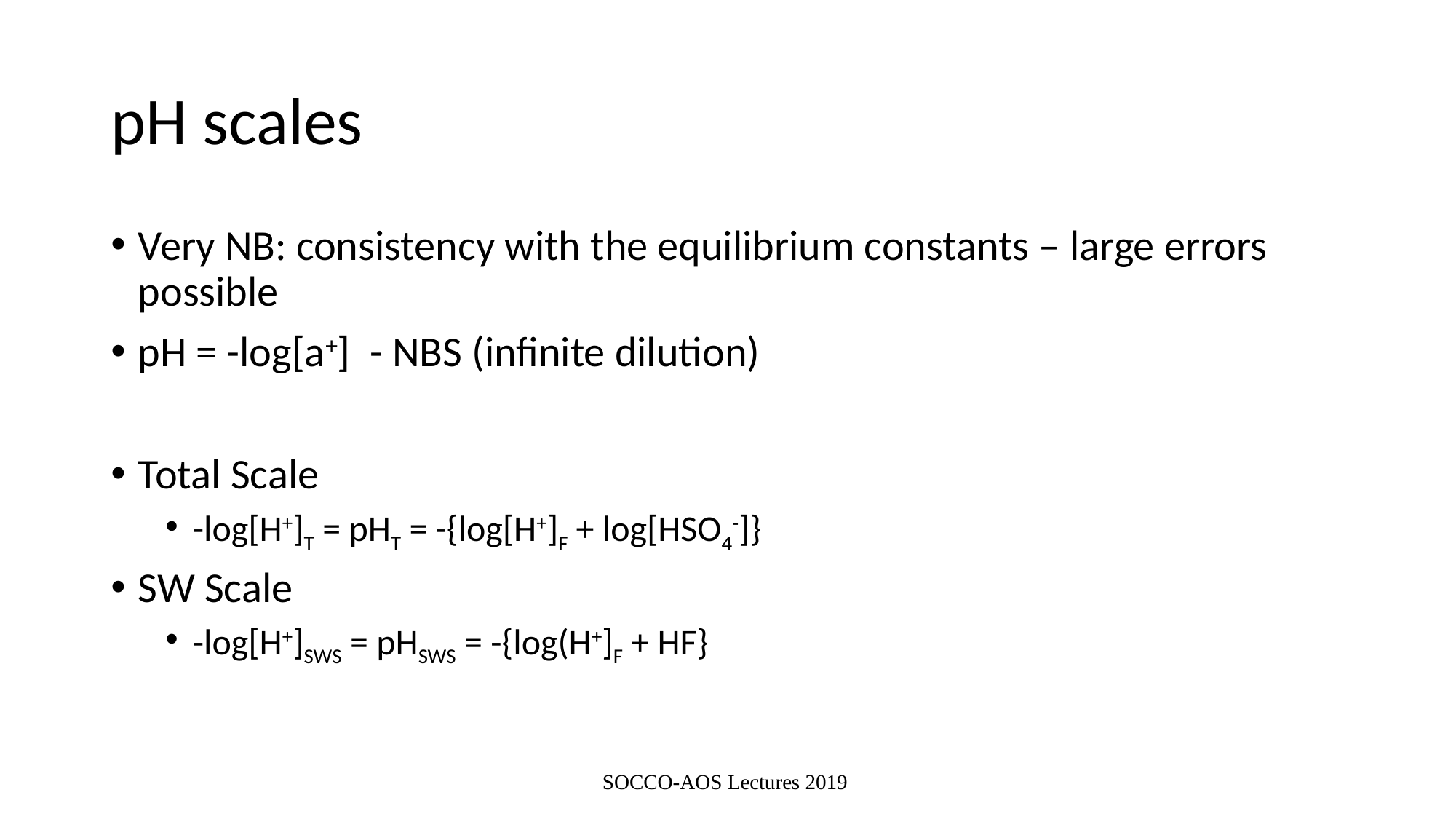

# pH scales
Very NB: consistency with the equilibrium constants – large errors possible
pH = -log[a+]  - NBS (infinite dilution)

Total Scale
-log[H+]T = pHT = -{log[H+]F + log[HSO4-]}
SW Scale
-log[H+]SWS = pHSWS = -{log(H+]F + HF}

SOCCO-AOS Lectures 2019